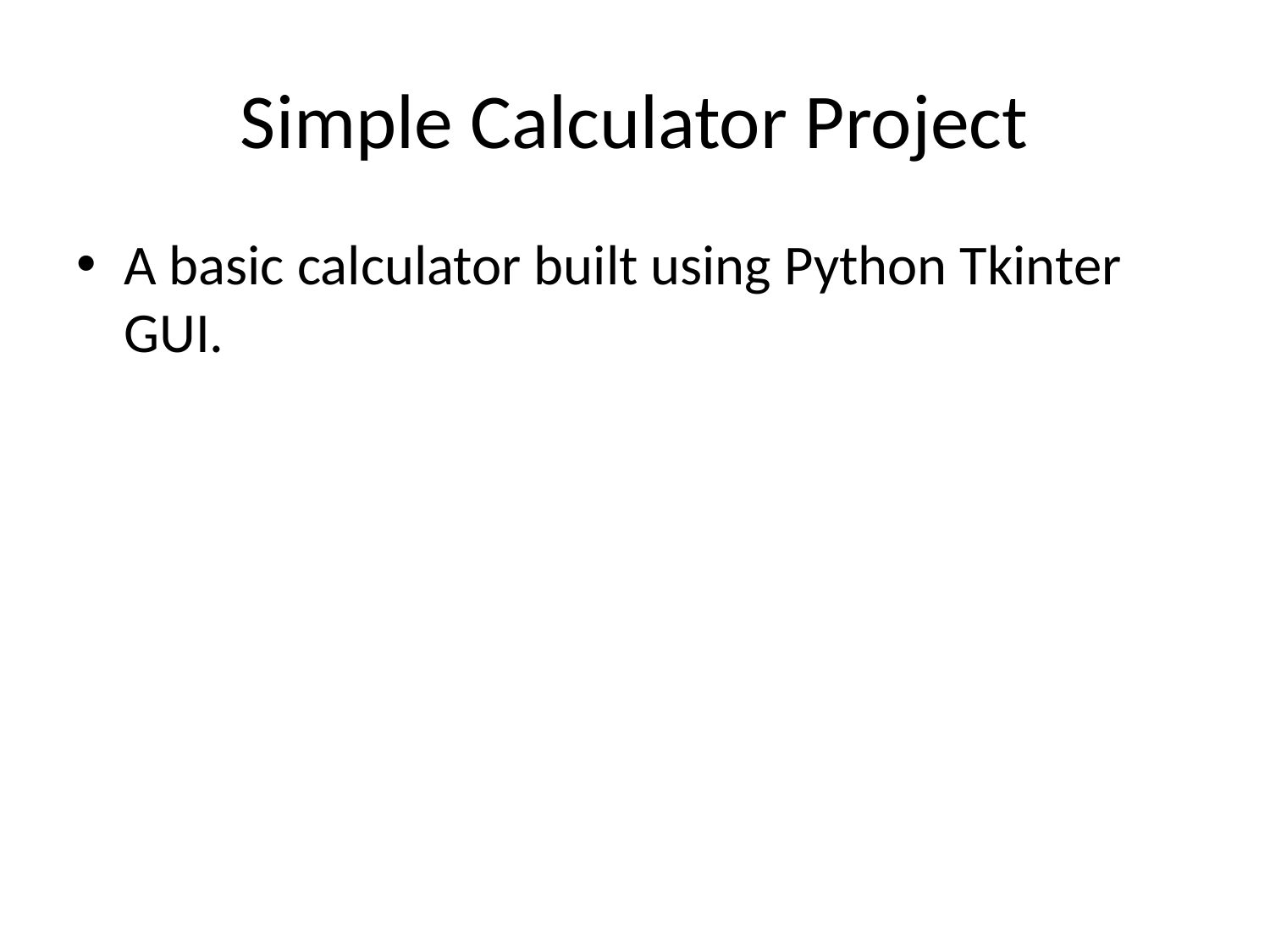

# Simple Calculator Project
A basic calculator built using Python Tkinter GUI.